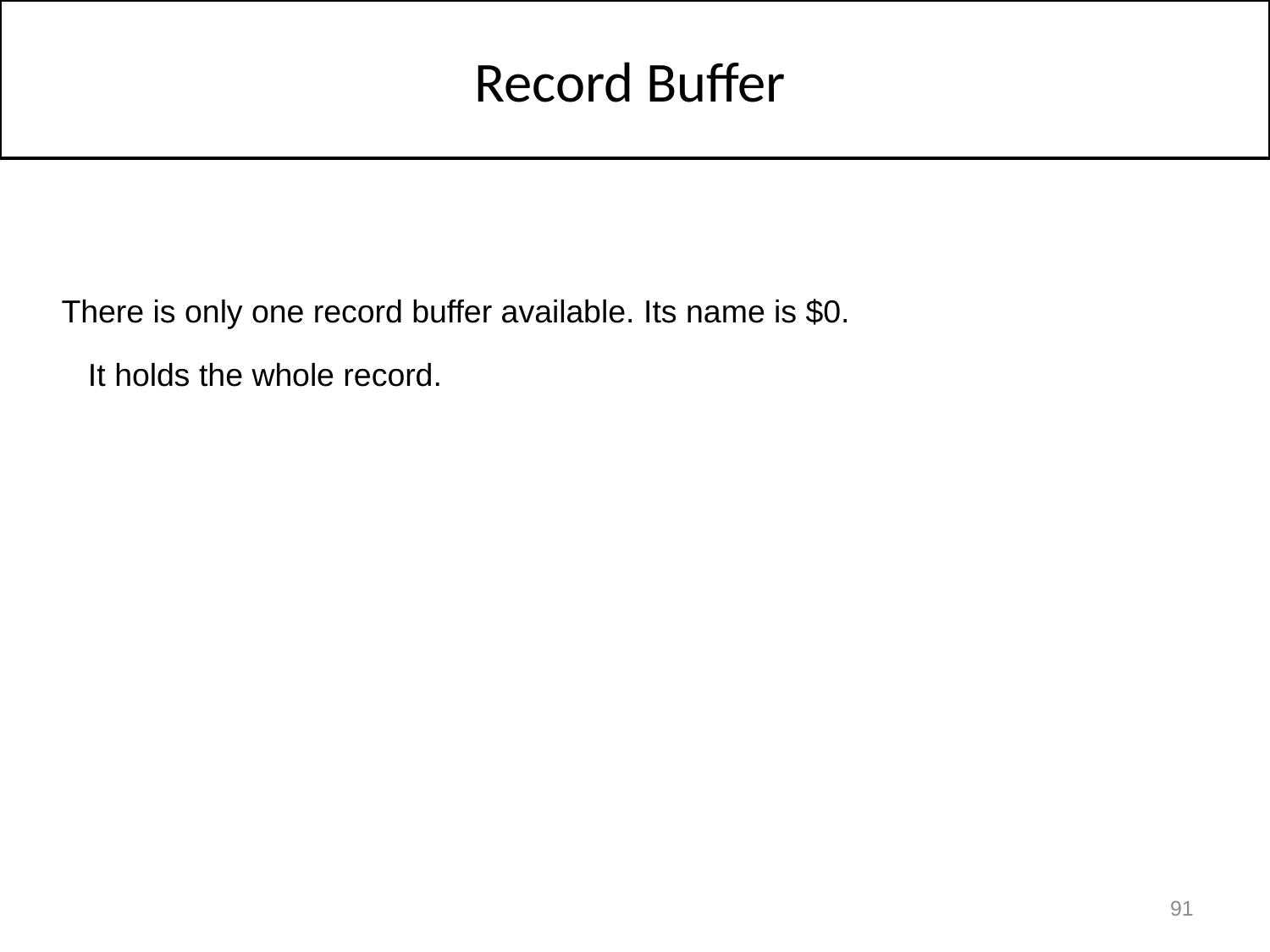

Record Buffer
 There is only one record buffer available. Its name is $0.
    It holds the whole record.
91